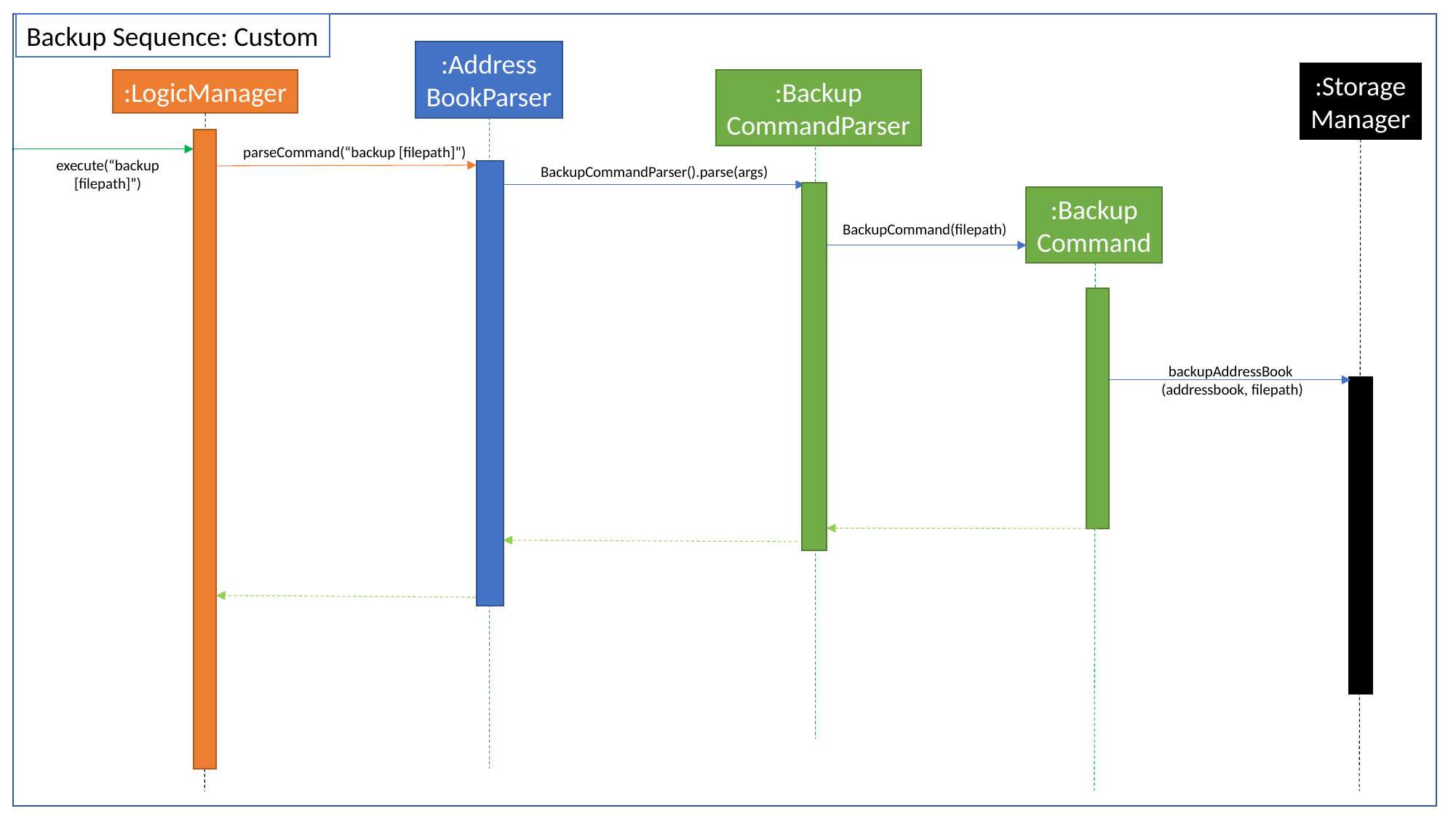

Backup Sequence: Custom

:Address
BookParser
:Storage
Manager
:LogicManager
:Backup
CommandParser

parseCommand(“backup [filepath]”)
execute(“backup
[filepath]”)
BackupCommandParser().parse(args)

:Backup
Command
BackupCommand(filepath)

backupAddressBook
(addressbook, filepath)